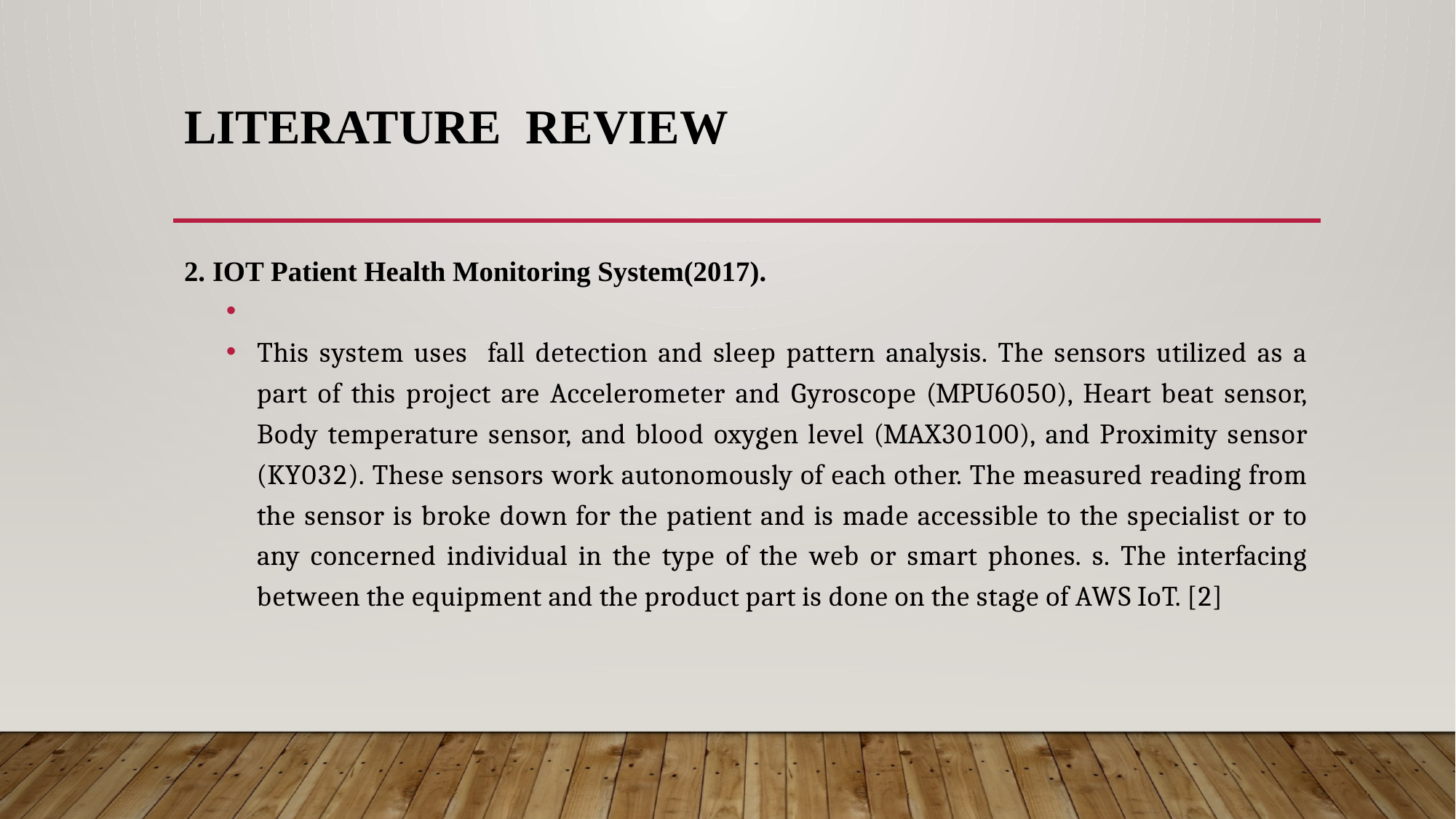

# Literature  Review
2. IOT Patient Health Monitoring System(2017).

This system uses  fall detection and sleep pattern analysis. The sensors utilized as a part of this project are Accelerometer and Gyroscope (MPU6050), Heart beat sensor, Body temperature sensor, and blood oxygen level (MAX30100), and Proximity sensor (KY032). These sensors work autonomously of each other. The measured reading from the sensor is broke down for the patient and is made accessible to the specialist or to any concerned individual in the type of the web or smart phones. s. The interfacing between the equipment and the product part is done on the stage of AWS IoT. [2]